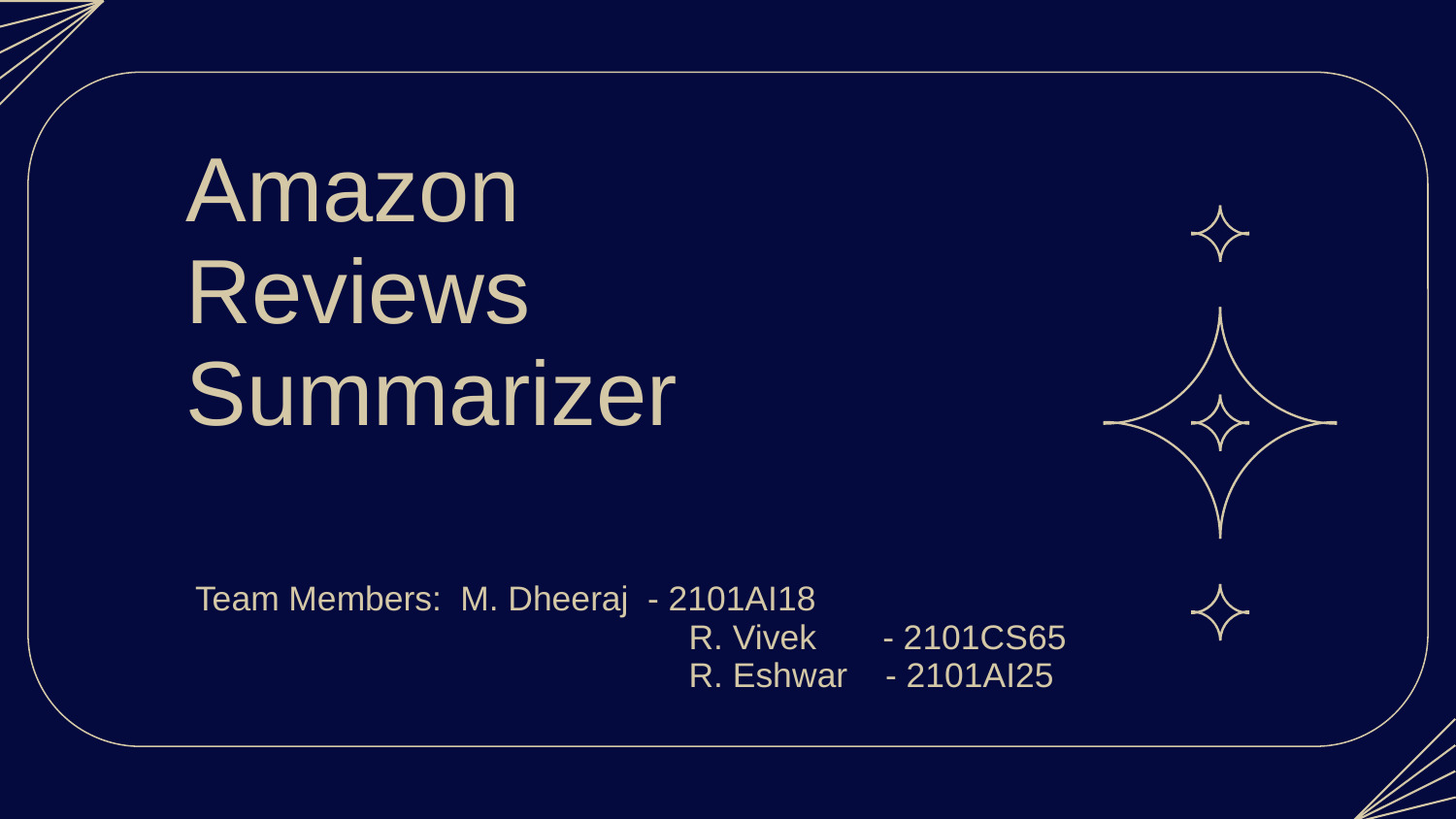

# Amazon
Reviews
Summarizer

Team Members:  M. Dheeraj  - 2101AI18
			      R. Vivek       - 2101CS65
			      R. Eshwar    - 2101AI25